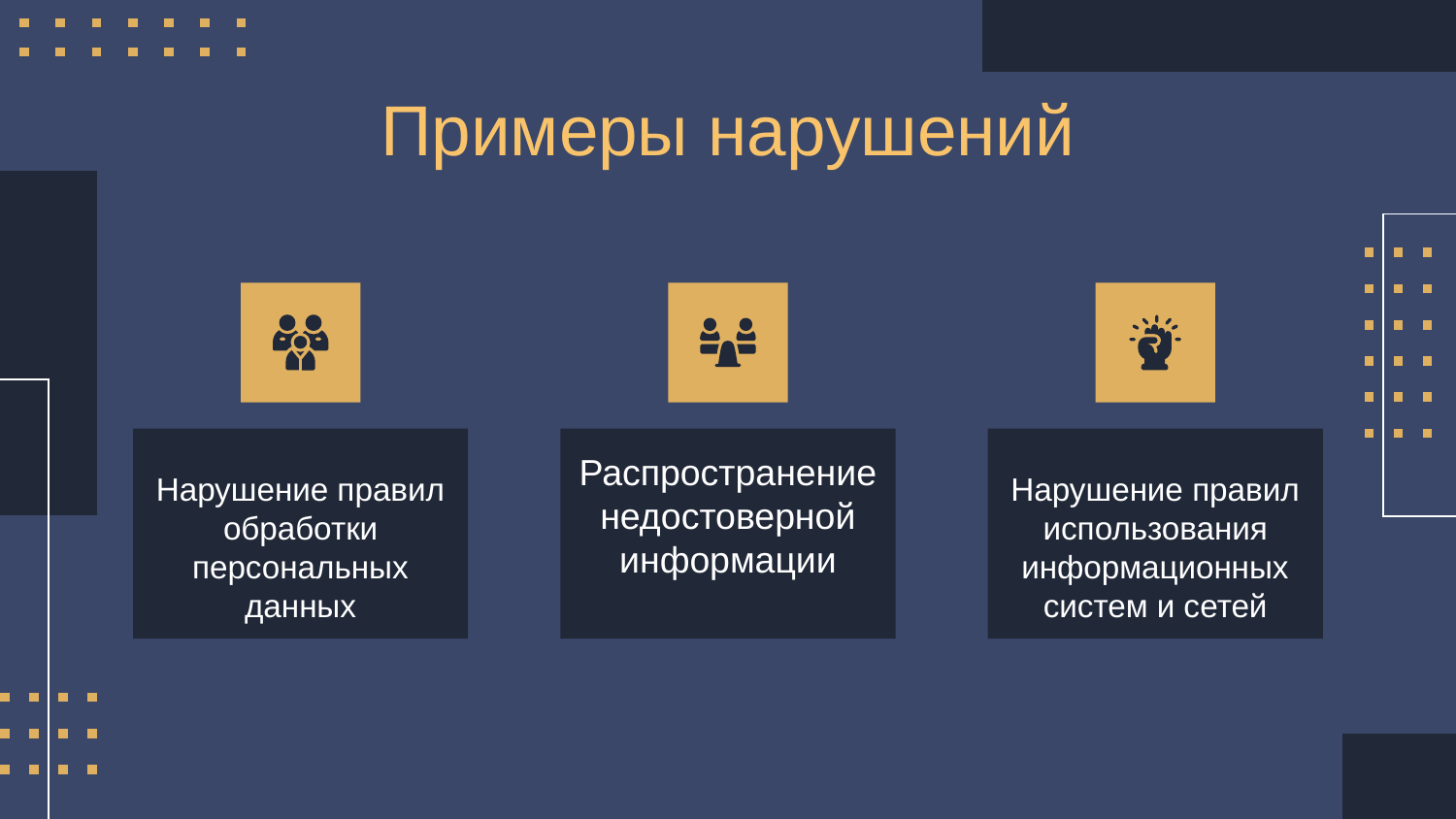

# Примеры нарушений

Нарушение правил обработки персональных данных
Распространение недостоверной информации

Нарушение правил использования информационных систем и сетей